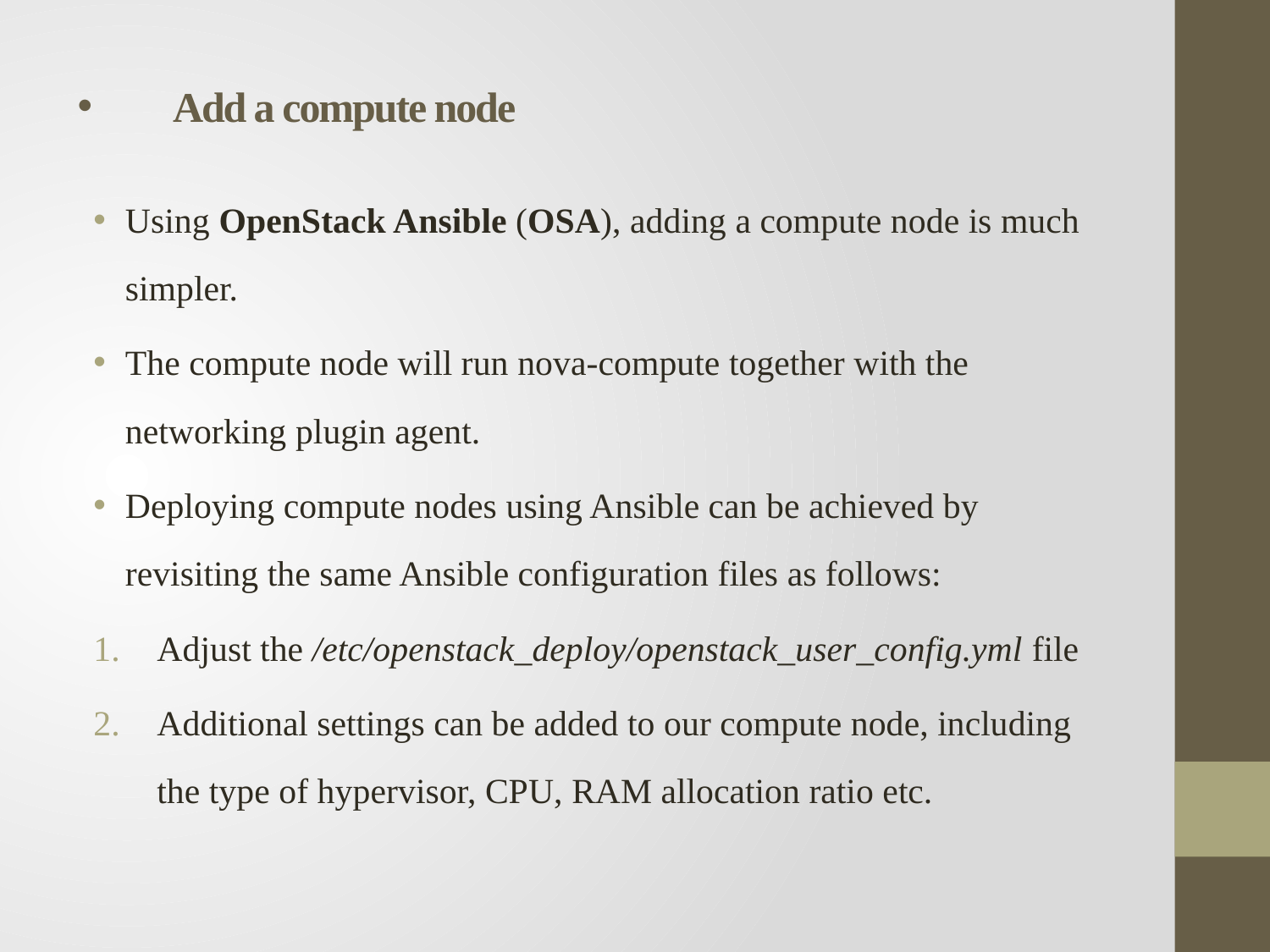

# Add a compute node
Using OpenStack Ansible (OSA), adding a compute node is much simpler.
The compute node will run nova-compute together with the networking plugin agent.
Deploying compute nodes using Ansible can be achieved by revisiting the same Ansible configuration files as follows:
Adjust the /etc/openstack_deploy/openstack_user_config.yml file
Additional settings can be added to our compute node, including the type of hypervisor, CPU, RAM allocation ratio etc.